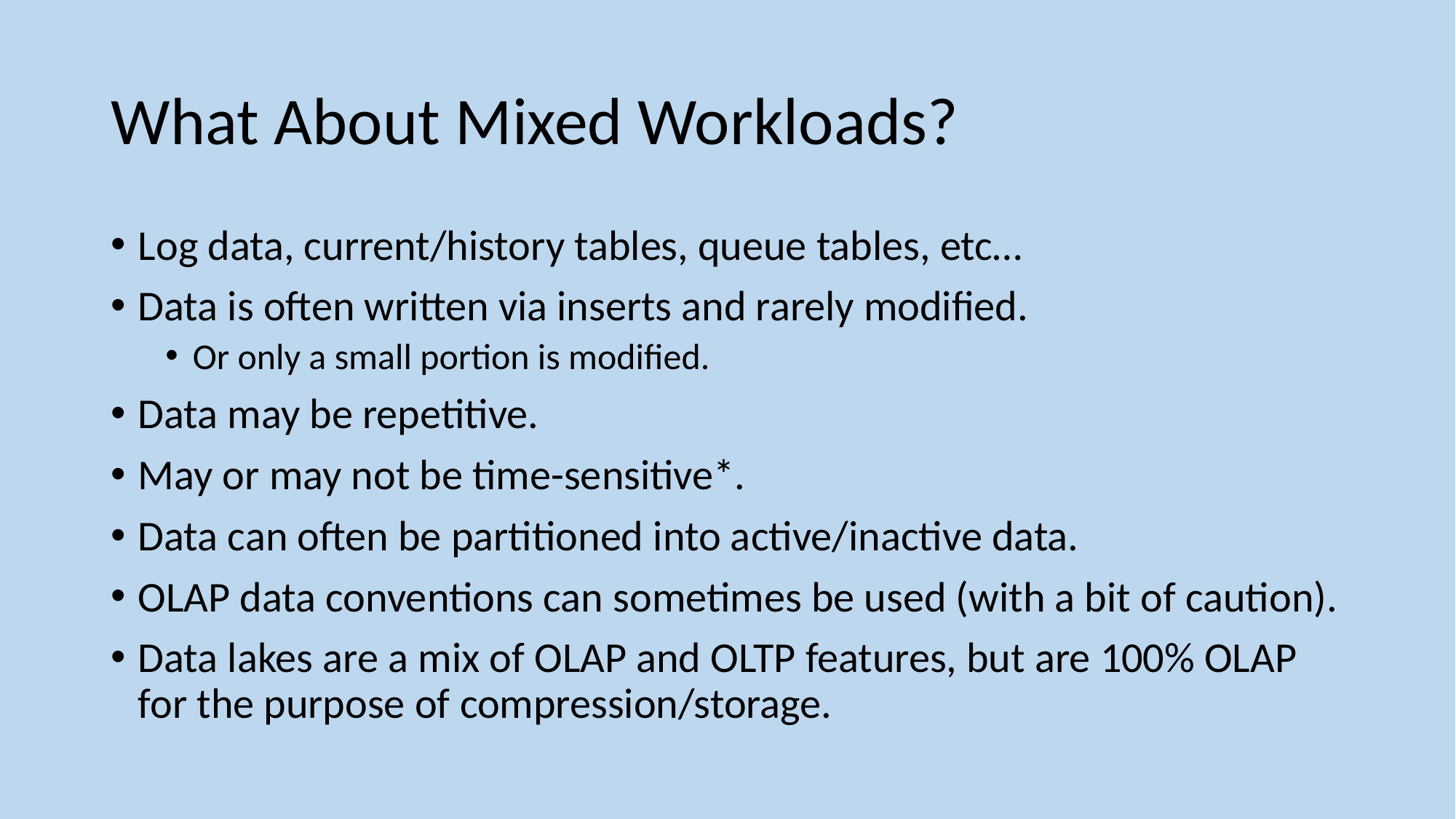

# What About Mixed Workloads?
Log data, current/history tables, queue tables, etc…
Data is often written via inserts and rarely modified.
Or only a small portion is modified.
Data may be repetitive.
May or may not be time-sensitive*.
Data can often be partitioned into active/inactive data.
OLAP data conventions can sometimes be used (with a bit of caution).
Data lakes are a mix of OLAP and OLTP features, but are 100% OLAP for the purpose of compression/storage.